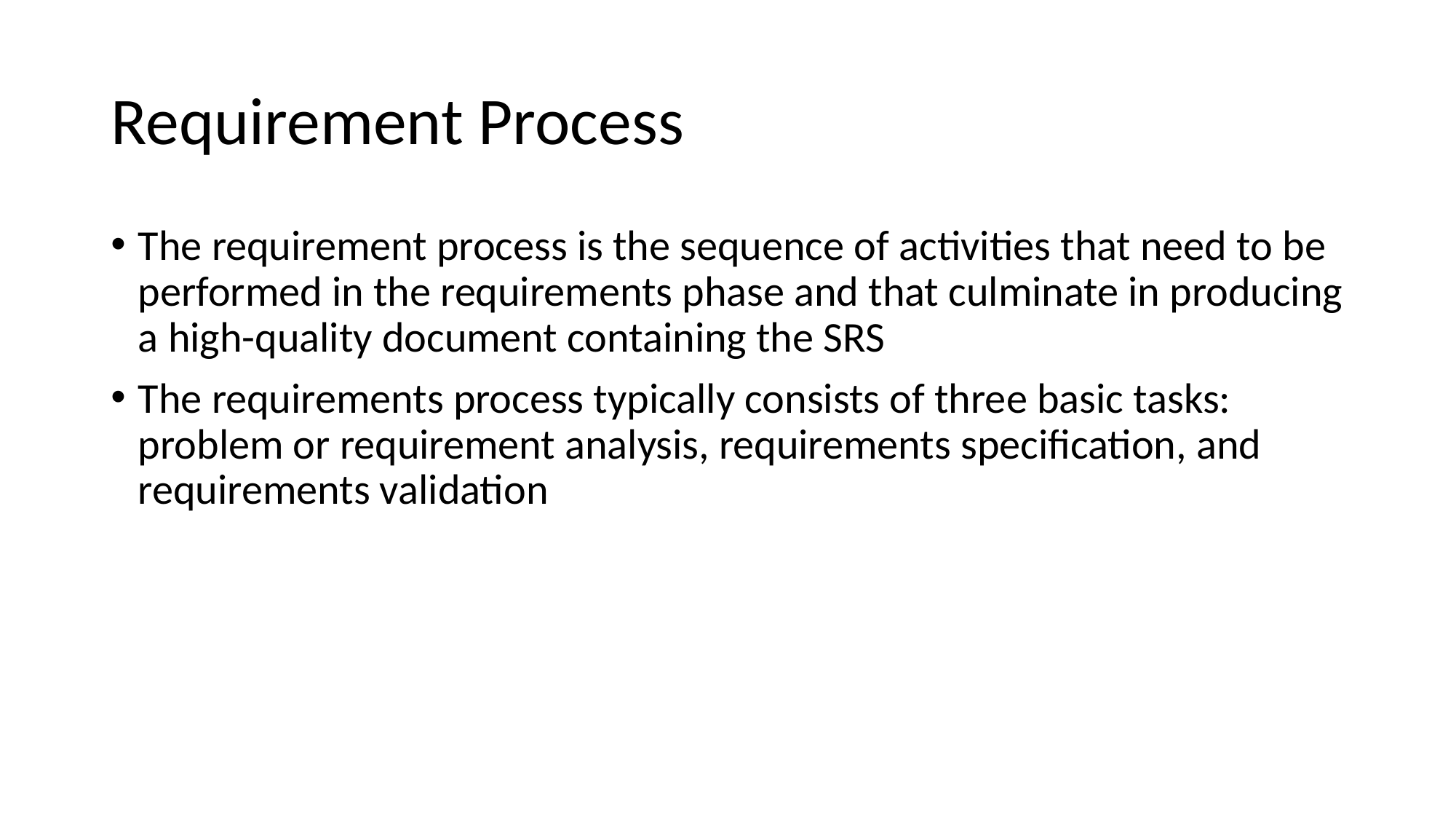

# Requirement Process
The requirement process is the sequence of activities that need to be performed in the requirements phase and that culminate in producing a high-quality document containing the SRS
The requirements process typically consists of three basic tasks: problem or requirement analysis, requirements specification, and requirements validation